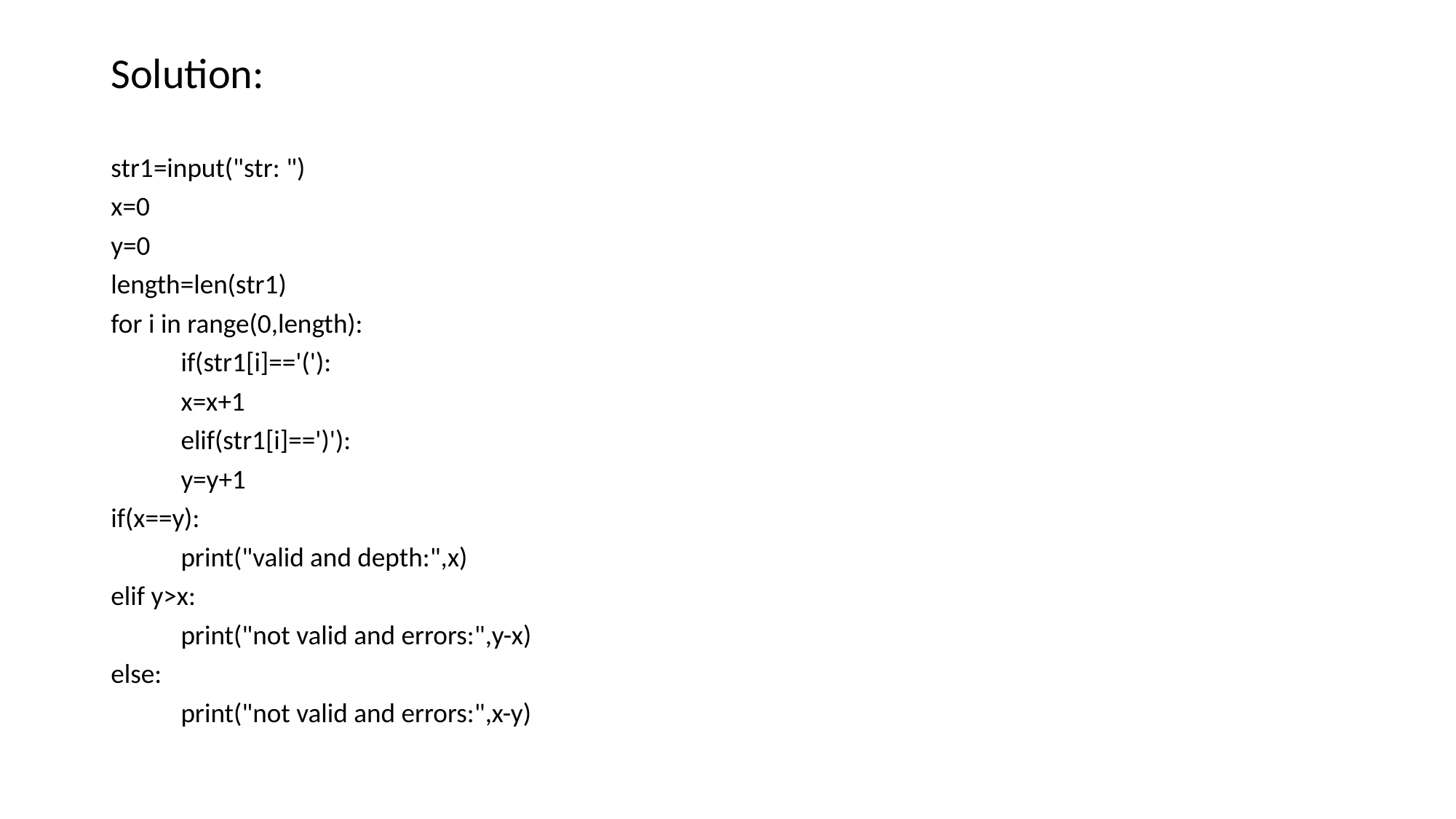

# Solution:

str1=input("str: ")
x=0
y=0
length=len(str1)
for i in range(0,length):
	if(str1[i]=='('):
		x=x+1
	elif(str1[i]==')'):
		y=y+1
if(x==y):
	print("valid and depth:",x)
elif y>x:
	print("not valid and errors:",y-x)
else:
	print("not valid and errors:",x-y)